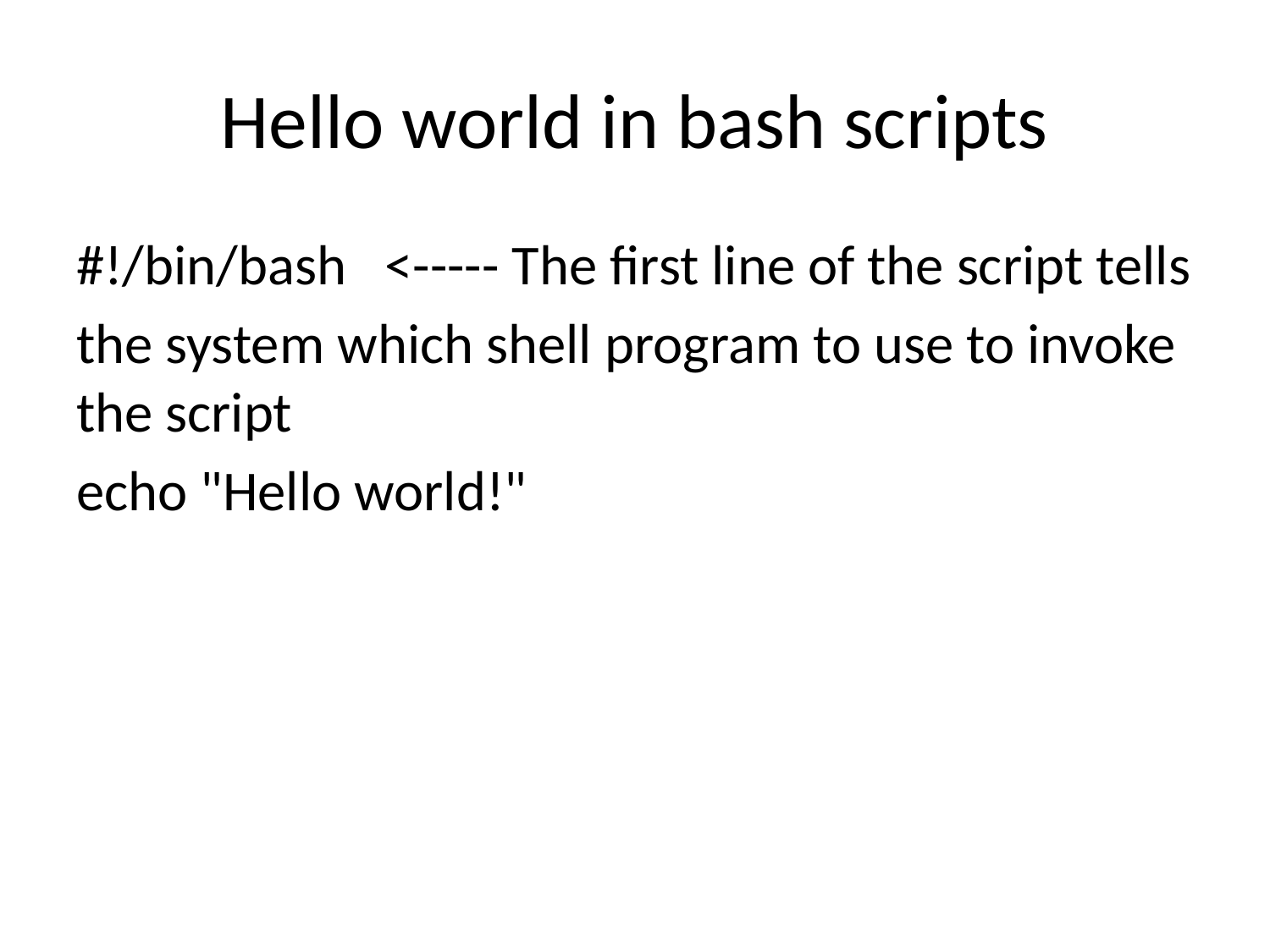

# Hello world in bash scripts
#!/bin/bash   <----- The first line of the script tells
the system which shell program to use to invoke the script
echo "Hello world!"